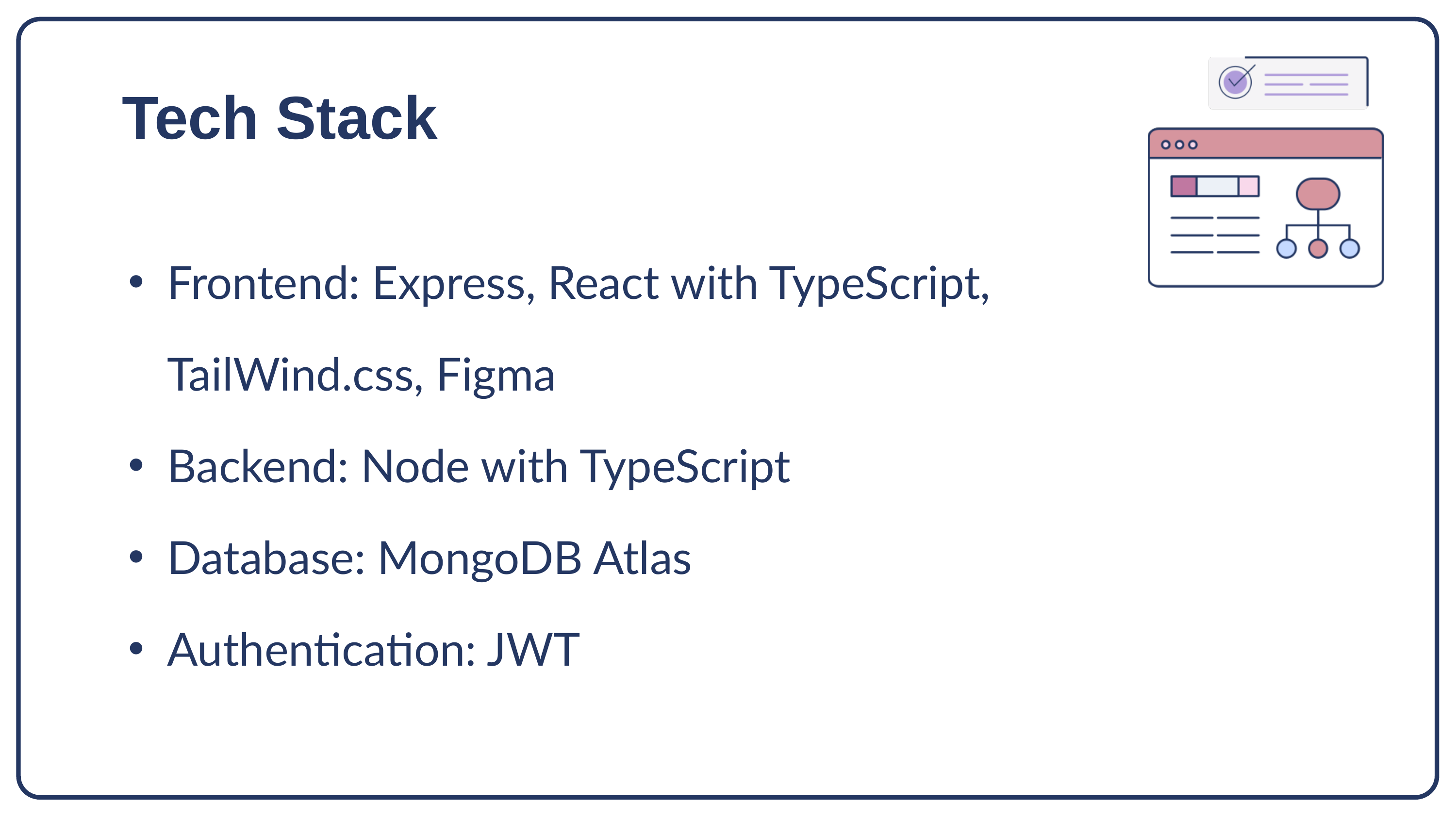

Tech Stack
Frontend: Express, React with TypeScript,  TailWind.css, Figma
Backend: Node with TypeScript
Database: MongoDB Atlas
Authentication: JWT